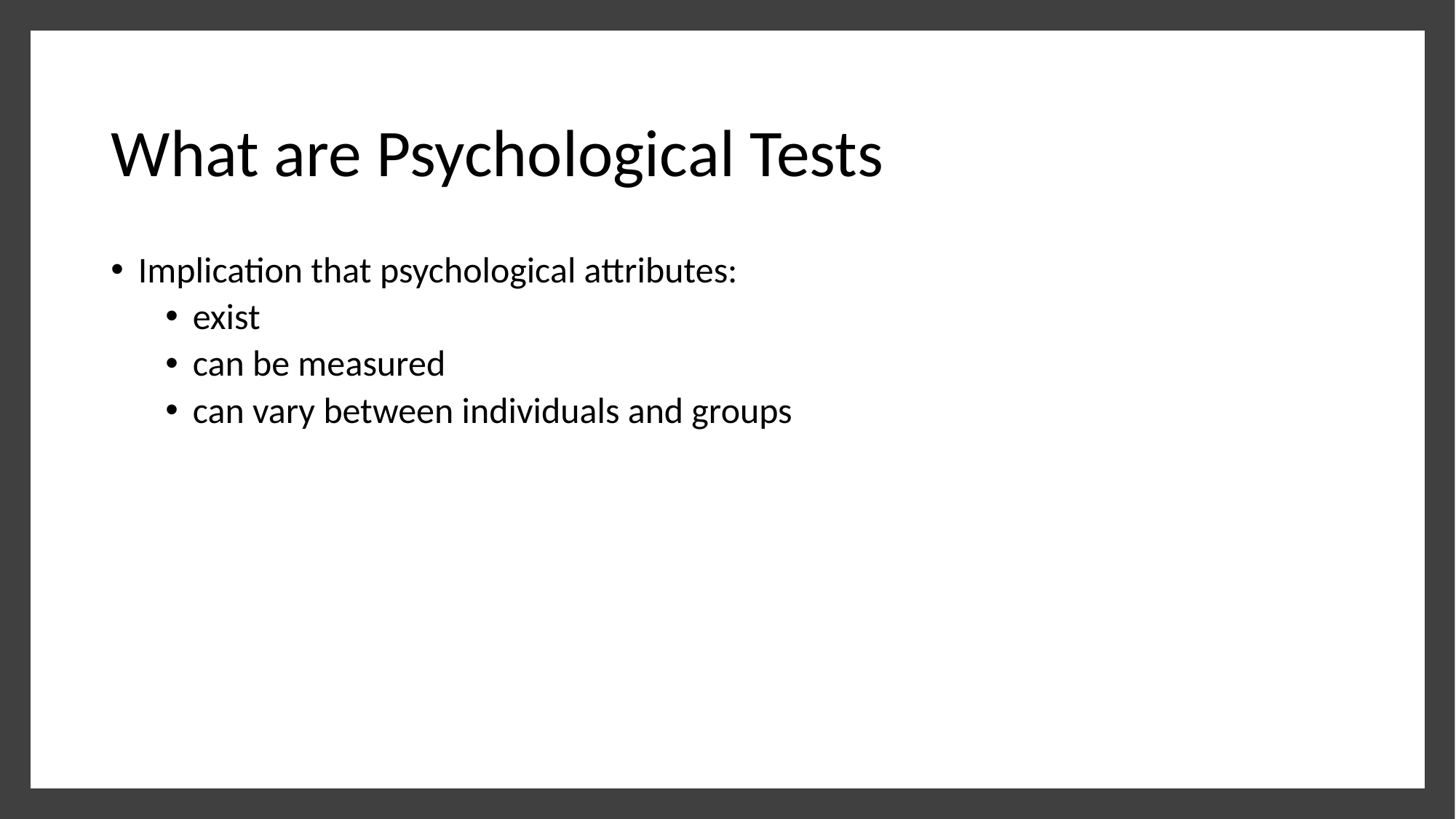

# What are Psychological Tests
Implication that psychological attributes:
exist
can be measured
can vary between individuals and groups